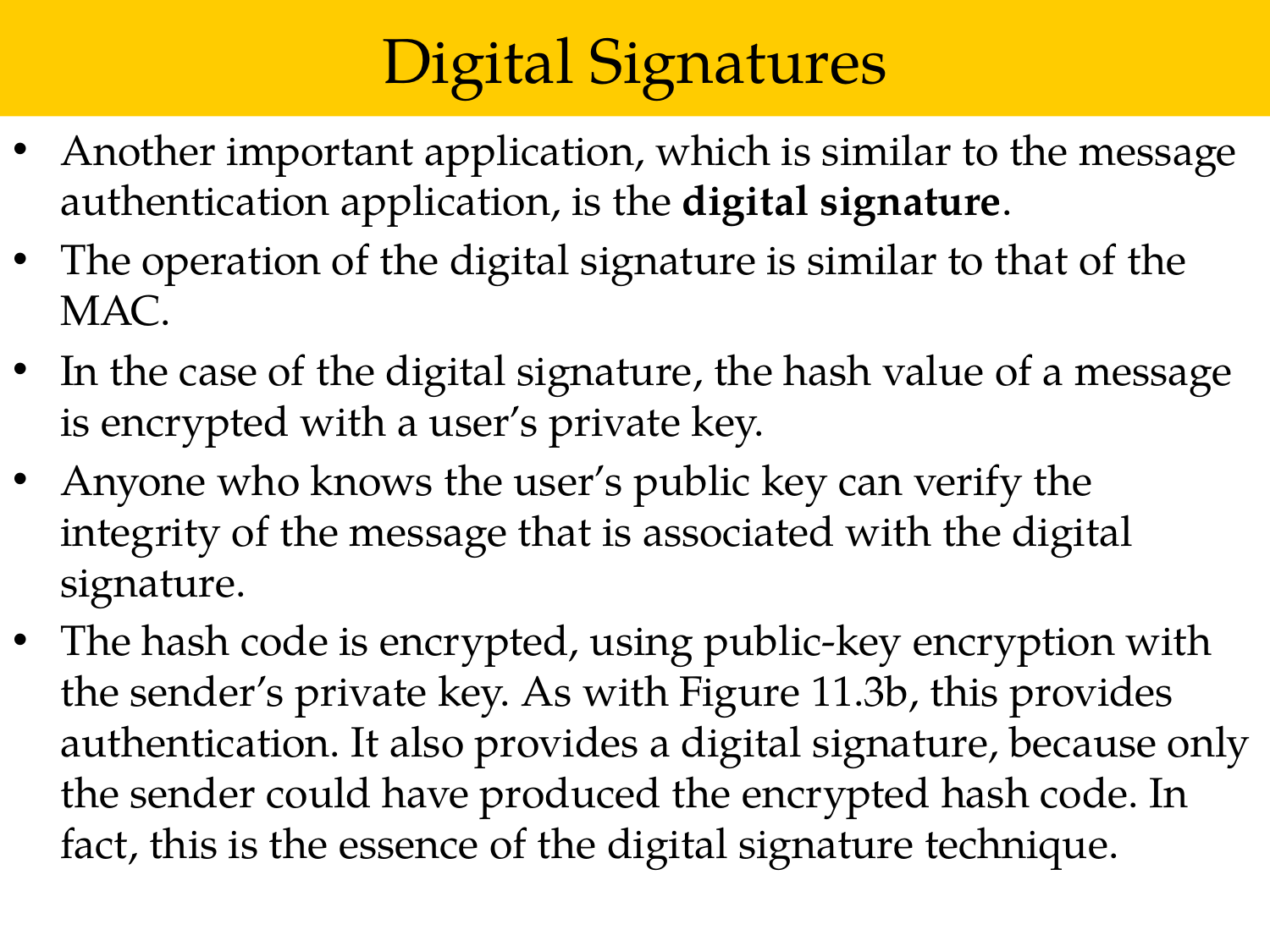

# Digital Signatures
Another important application, which is similar to the message authentication application, is the digital signature.
The operation of the digital signature is similar to that of the MAC.
In the case of the digital signature, the hash value of a message is encrypted with a user’s private key.
Anyone who knows the user’s public key can verify the integrity of the message that is associated with the digital signature.
The hash code is encrypted, using public-key encryption with the sender’s private key. As with Figure 11.3b, this provides authentication. It also provides a digital signature, because only the sender could have produced the encrypted hash code. In fact, this is the essence of the digital signature technique.